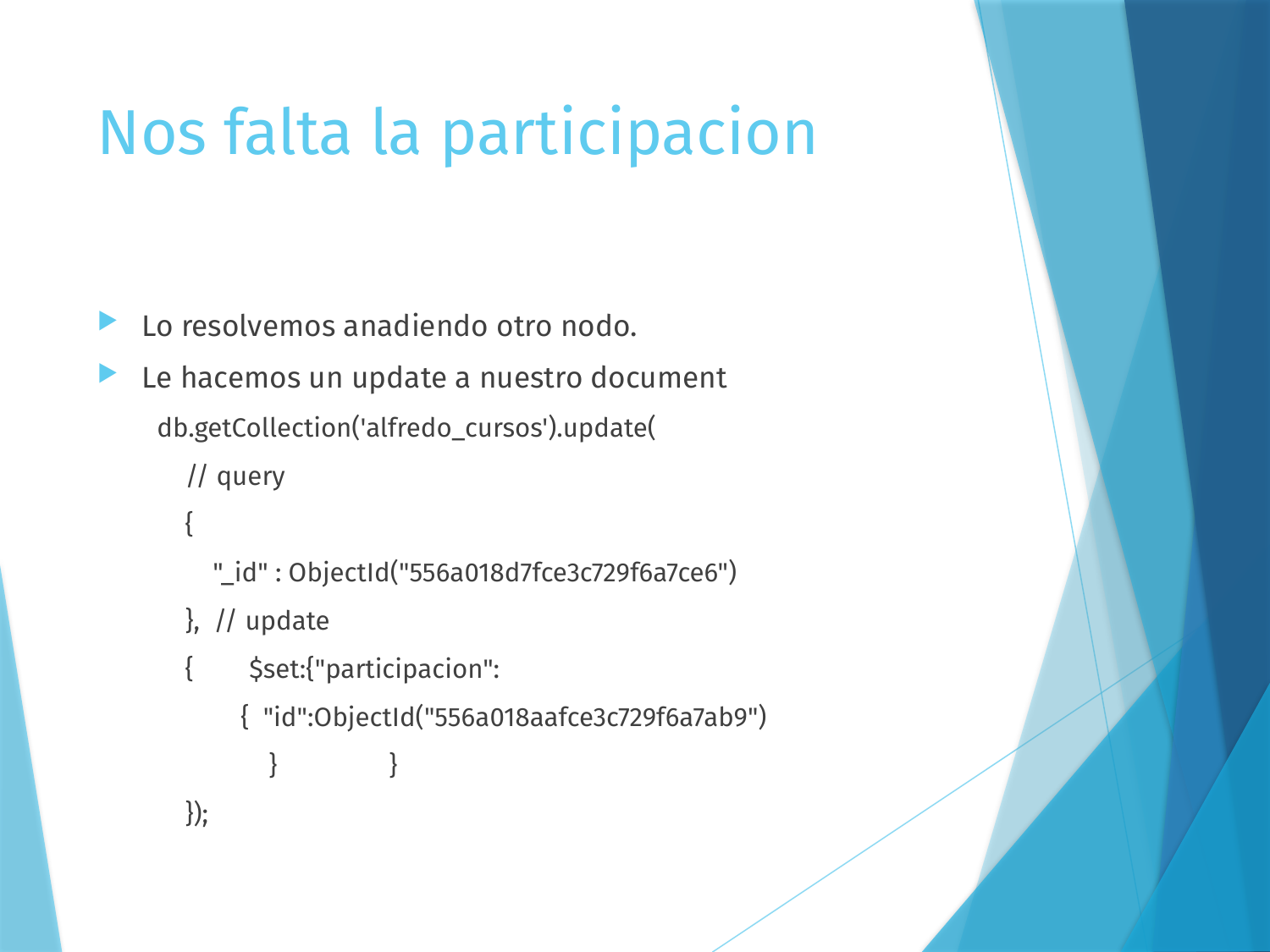

# Nos falta la participacion
Lo resolvemos anadiendo otro nodo.
Le hacemos un update a nuestro document
db.getCollection('alfredo_cursos').update(
    // query
    {
        "_id" : ObjectId("556a018d7fce3c729f6a7ce6")
    },  // update
    {        $set:{"participacion":
            {  "id":ObjectId("556a018aafce3c729f6a7ab9")
                }                }
    });